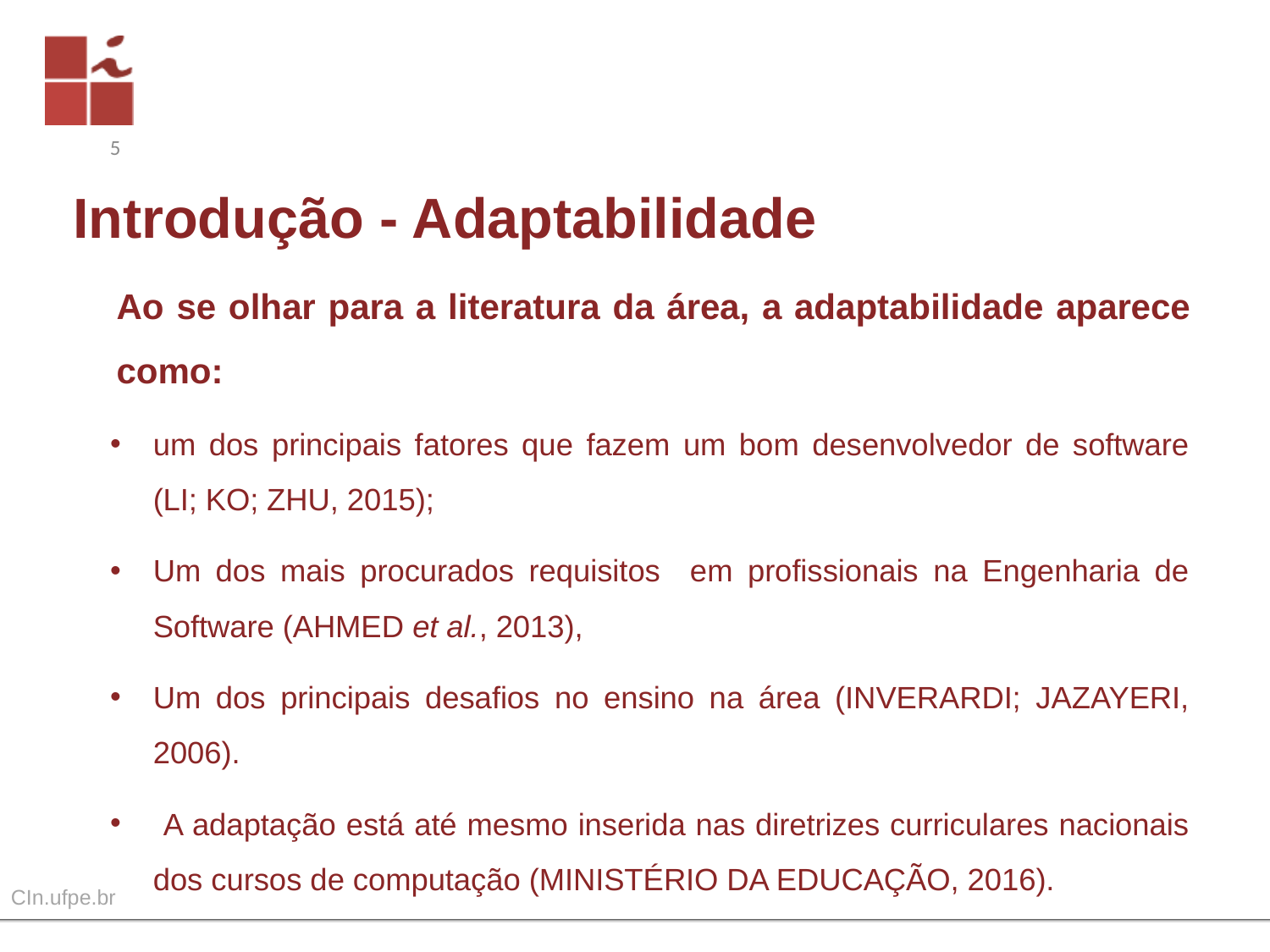

5
# Introdução - Adaptabilidade
Ao se olhar para a literatura da área, a adaptabilidade aparece como:
um dos principais fatores que fazem um bom desenvolvedor de software (LI; KO; ZHU, 2015);
Um dos mais procurados requisitos  em profissionais na Engenharia de Software (AHMED et al., 2013),
Um dos principais desafios no ensino na área (INVERARDI; JAZAYERI, 2006).
 A adaptação está até mesmo inserida nas diretrizes curriculares nacionais dos cursos de computação (MINISTÉRIO DA EDUCAÇÃO, 2016).